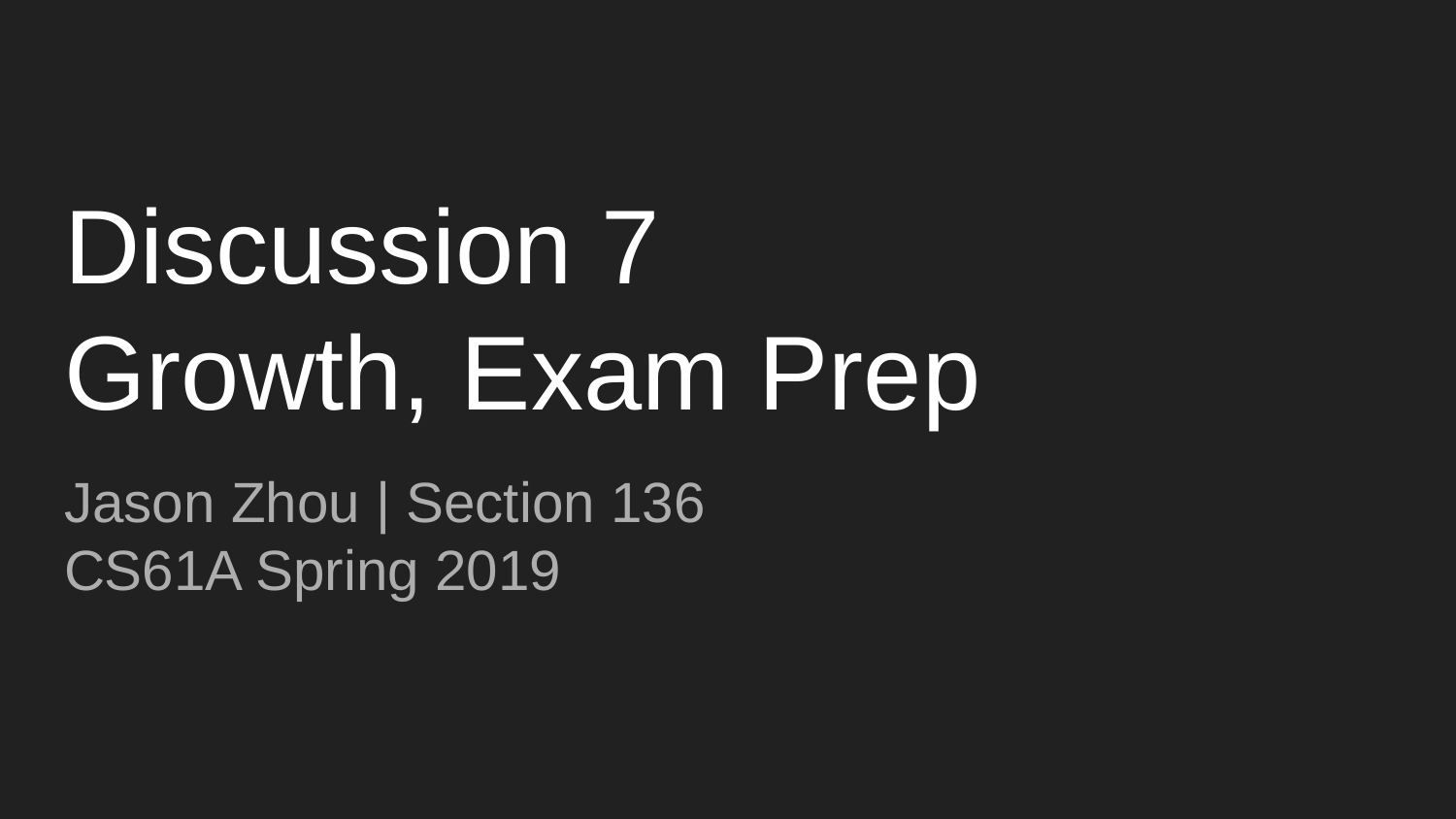

# Discussion 7
Growth, Exam Prep
Jason Zhou | Section 136
CS61A Spring 2019